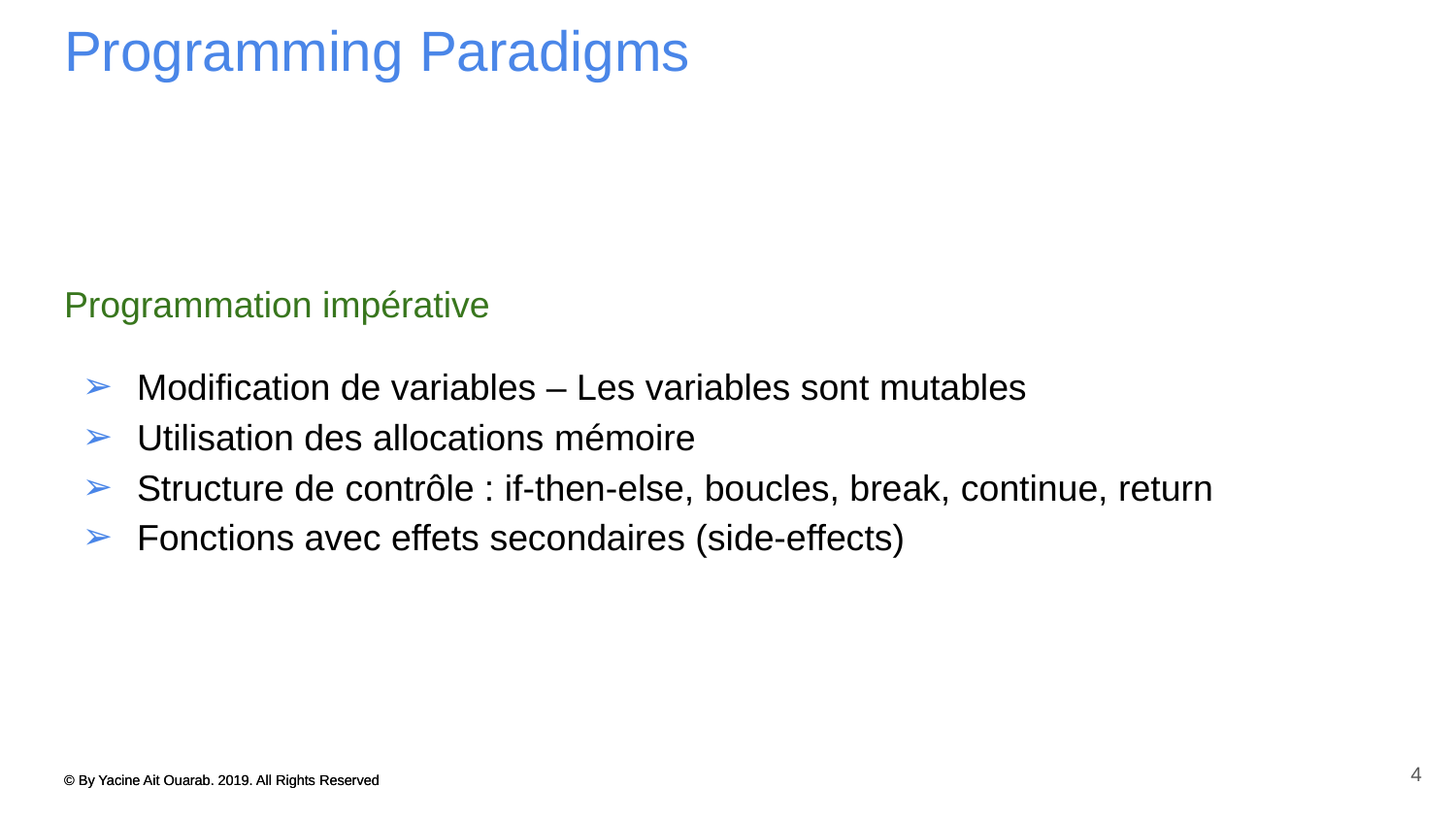

# Programming Paradigms
Programmation impérative
Modification de variables – Les variables sont mutables
Utilisation des allocations mémoire
Structure de contrôle : if-then-else, boucles, break, continue, return
Fonctions avec effets secondaires (side-effects)
4